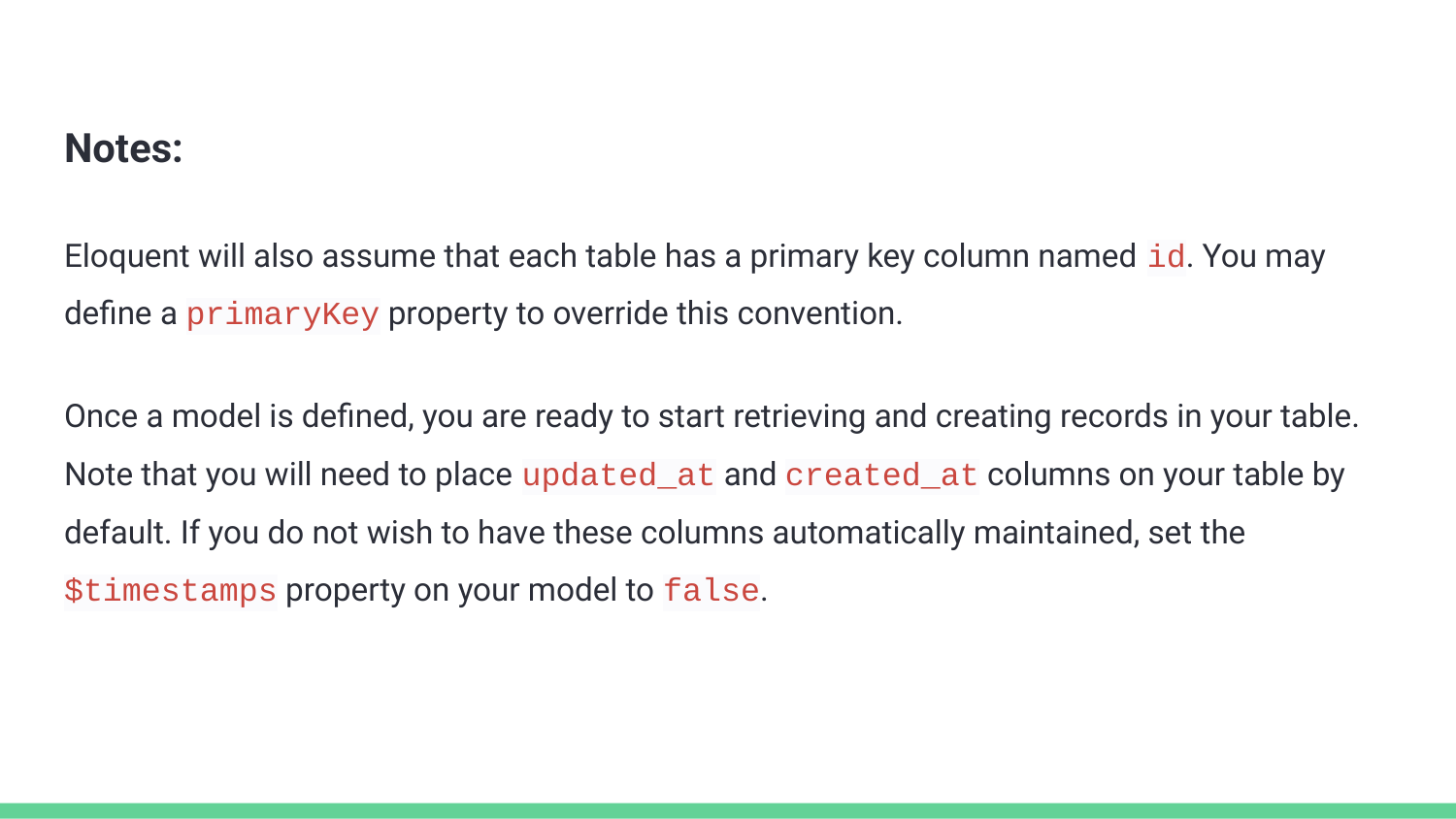

Notes:
Eloquent will also assume that each table has a primary key column named id. You may define a primaryKey property to override this convention.
Once a model is defined, you are ready to start retrieving and creating records in your table. Note that you will need to place updated_at and created_at columns on your table by default. If you do not wish to have these columns automatically maintained, set the $timestamps property on your model to false.